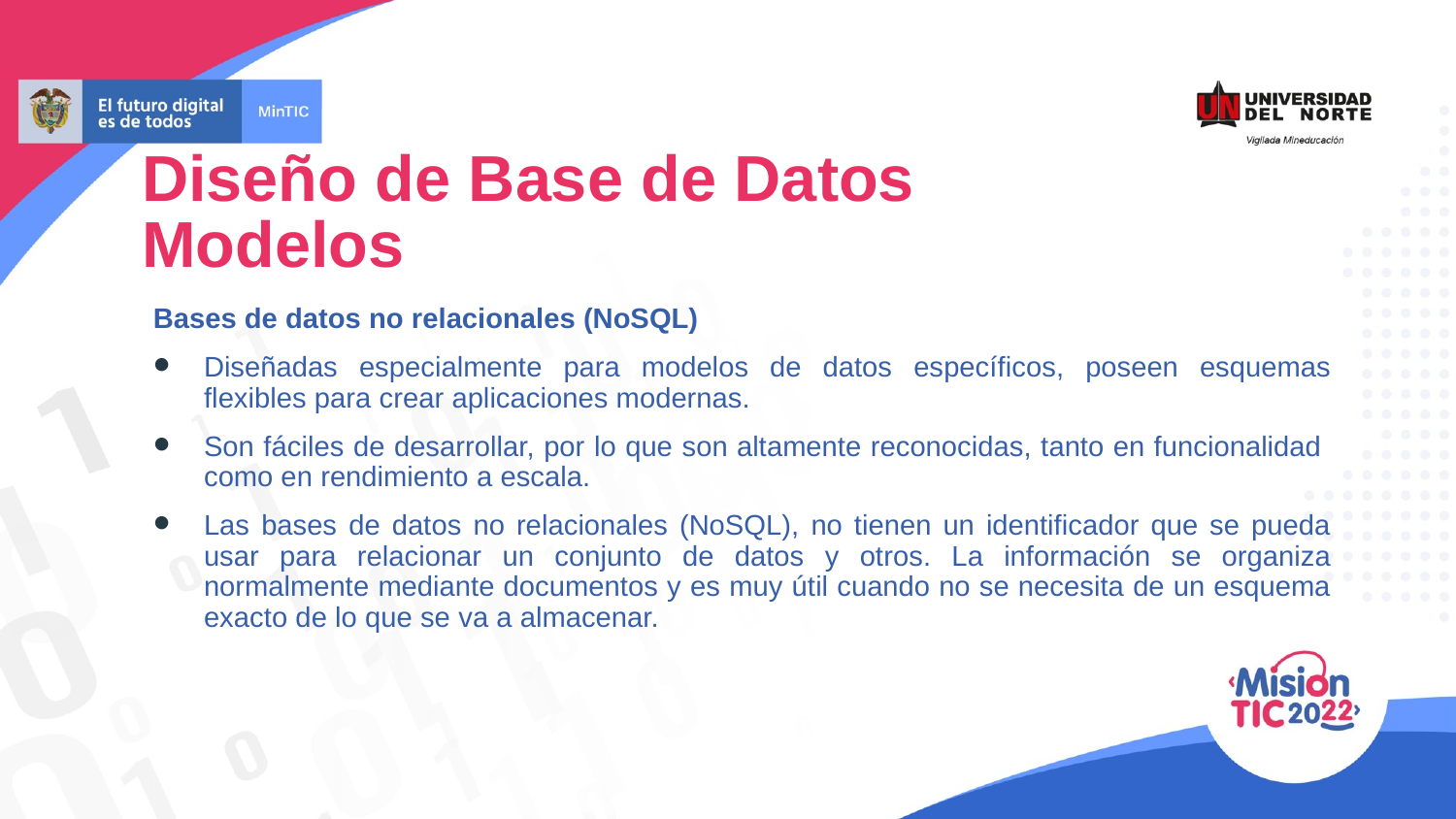

Diseño de Base de Datos
Modelos
Bases de datos no relacionales (NoSQL)
Diseñadas especialmente para modelos de datos específicos, poseen esquemas flexibles para crear aplicaciones modernas.
Son fáciles de desarrollar, por lo que son altamente reconocidas, tanto en funcionalidad  como en rendimiento a escala.
Las bases de datos no relacionales (NoSQL), no tienen un identificador que se pueda usar para relacionar un conjunto de datos y otros. La información se organiza normalmente mediante documentos y es muy útil cuando no se necesita de un esquema exacto de lo que se va a almacenar.